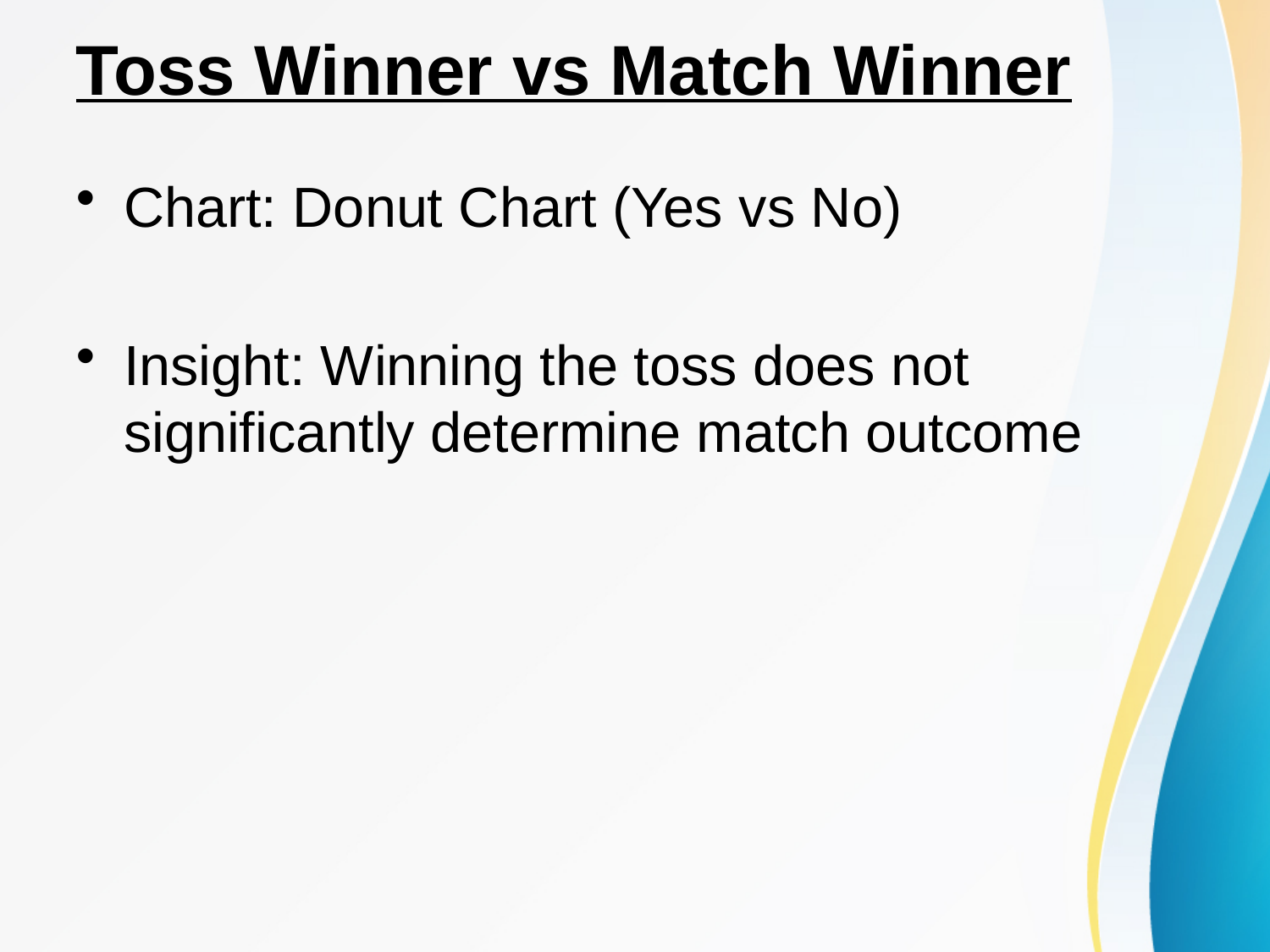

# Toss Winner vs Match Winner

Chart: Donut Chart (Yes vs No)

Insight: Winning the toss does not significantly determine match outcome